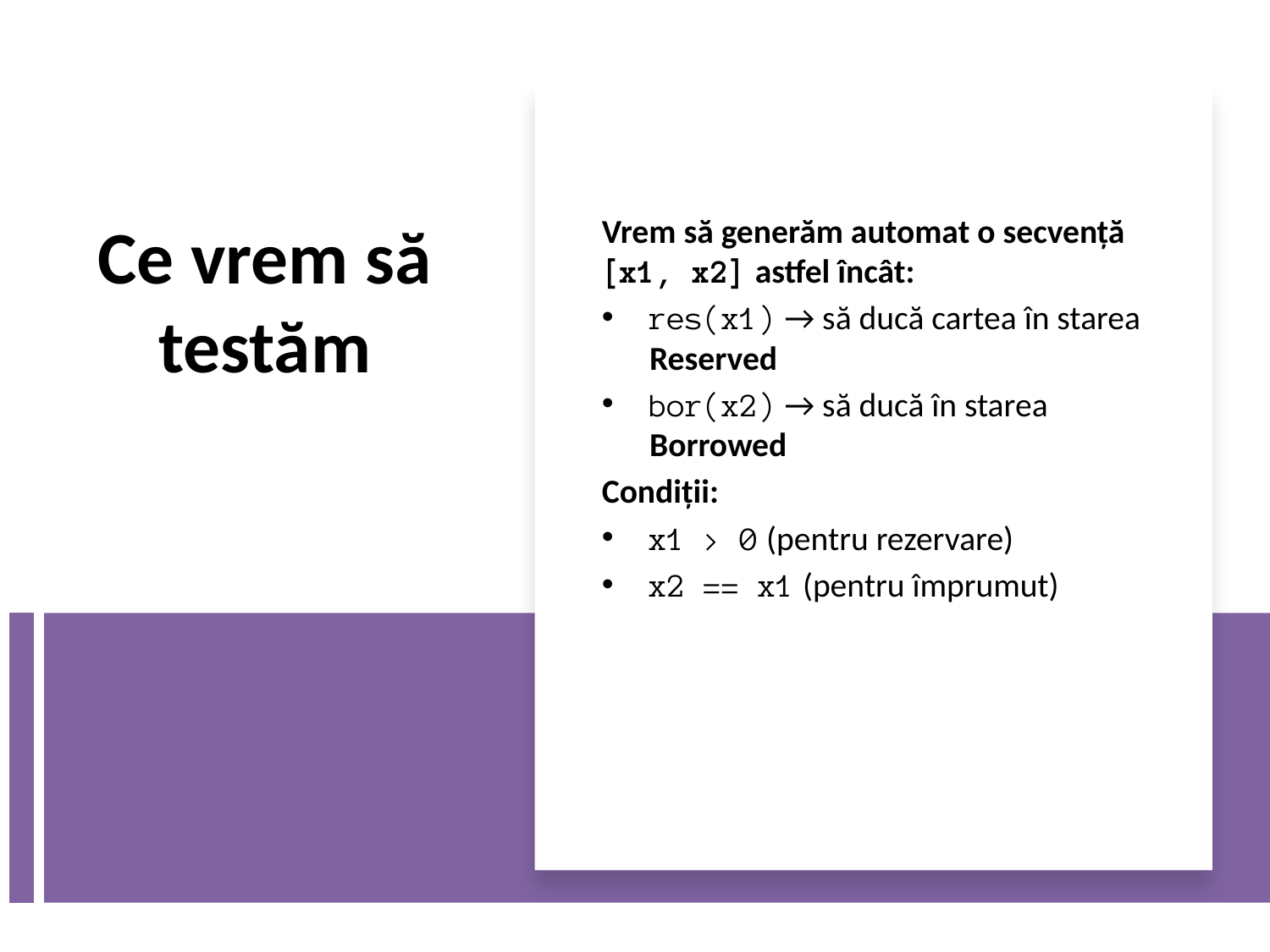

Vrem să generăm automat o secvență [x1, x2] astfel încât:
res(x1) → să ducă cartea în starea Reserved
bor(x2) → să ducă în starea Borrowed
Condiții:
x1 > 0 (pentru rezervare)
x2 == x1 (pentru împrumut)

# Ce vrem să testăm